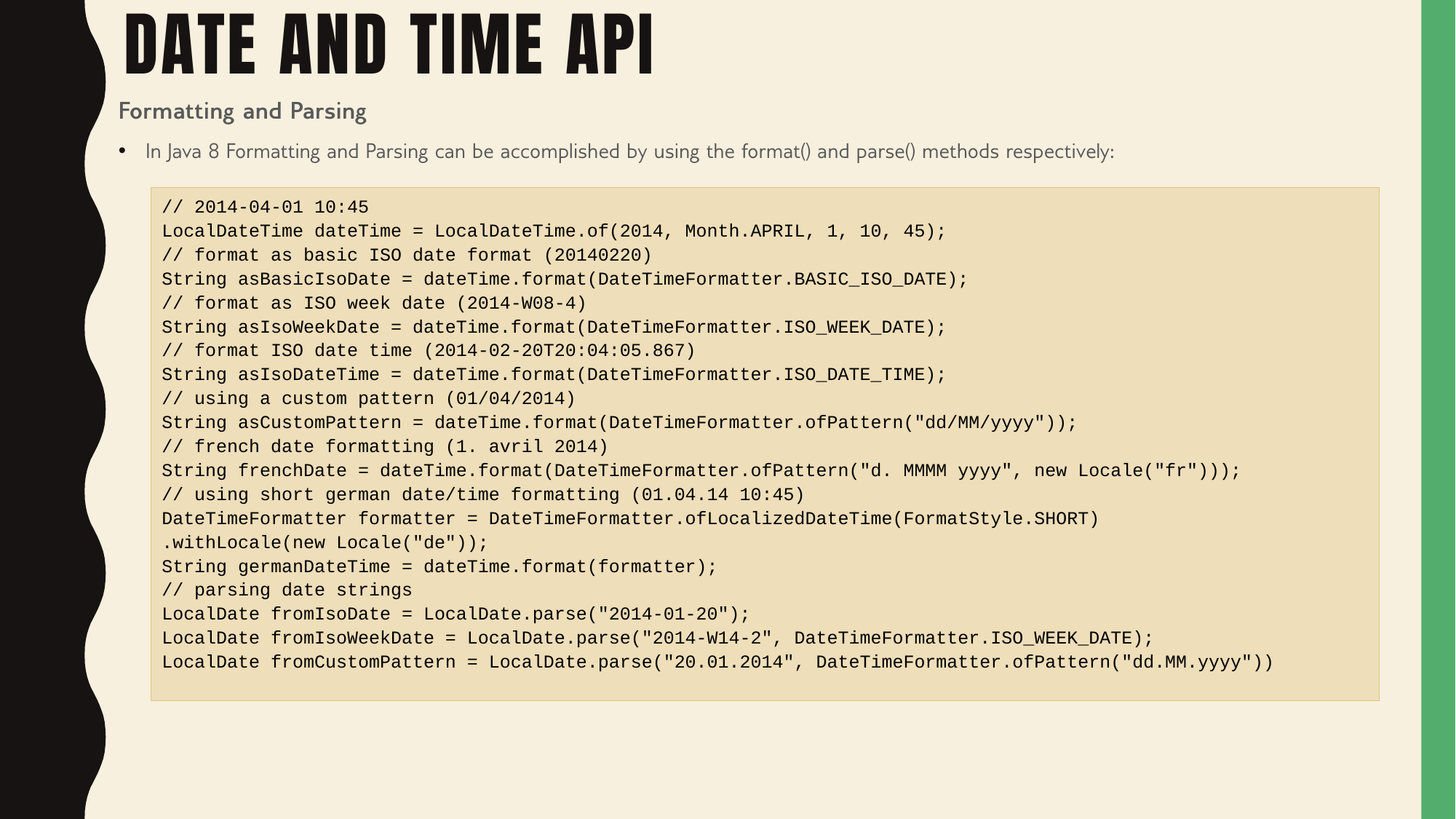

# Date and Time API
Formatting and Parsing
In Java 8 Formatting and Parsing can be accomplished by using the format() and parse() methods respectively:
// 2014-04-01 10:45
LocalDateTime dateTime = LocalDateTime.of(2014, Month.APRIL, 1, 10, 45);
// format as basic ISO date format (20140220)
String asBasicIsoDate = dateTime.format(DateTimeFormatter.BASIC_ISO_DATE);
// format as ISO week date (2014-W08-4)
String asIsoWeekDate = dateTime.format(DateTimeFormatter.ISO_WEEK_DATE);
// format ISO date time (2014-02-20T20:04:05.867)
String asIsoDateTime = dateTime.format(DateTimeFormatter.ISO_DATE_TIME);
// using a custom pattern (01/04/2014)
String asCustomPattern = dateTime.format(DateTimeFormatter.ofPattern("dd/MM/yyyy"));
// french date formatting (1. avril 2014)
String frenchDate = dateTime.format(DateTimeFormatter.ofPattern("d. MMMM yyyy", new Locale("fr")));
// using short german date/time formatting (01.04.14 10:45)
DateTimeFormatter formatter = DateTimeFormatter.ofLocalizedDateTime(FormatStyle.SHORT)
.withLocale(new Locale("de"));
String germanDateTime = dateTime.format(formatter);
// parsing date strings
LocalDate fromIsoDate = LocalDate.parse("2014-01-20");
LocalDate fromIsoWeekDate = LocalDate.parse("2014-W14-2", DateTimeFormatter.ISO_WEEK_DATE);
LocalDate fromCustomPattern = LocalDate.parse("20.01.2014", DateTimeFormatter.ofPattern("dd.MM.yyyy"))